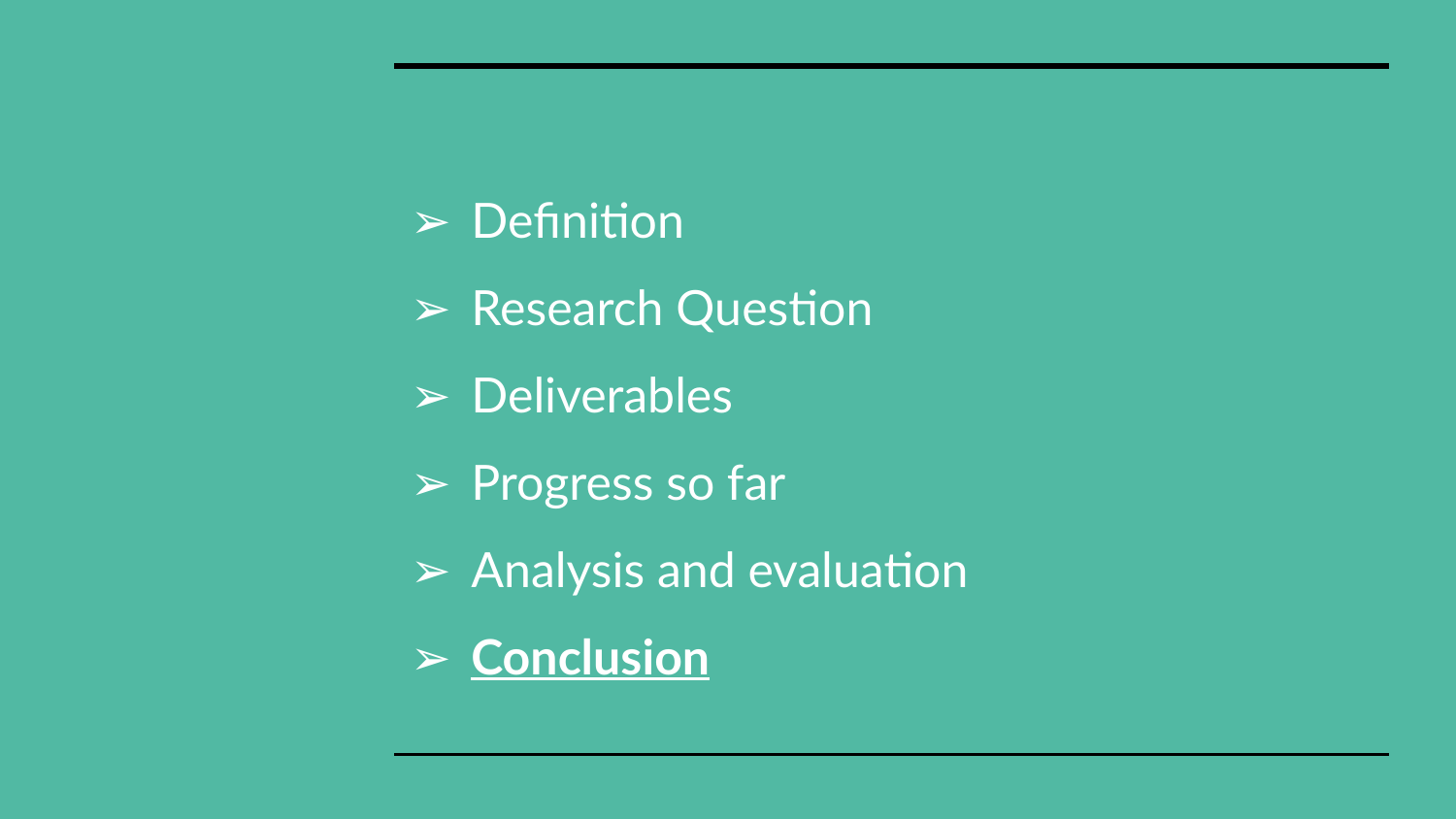

Definition
Research Question
Deliverables
Progress so far
Analysis and evaluation
Conclusion